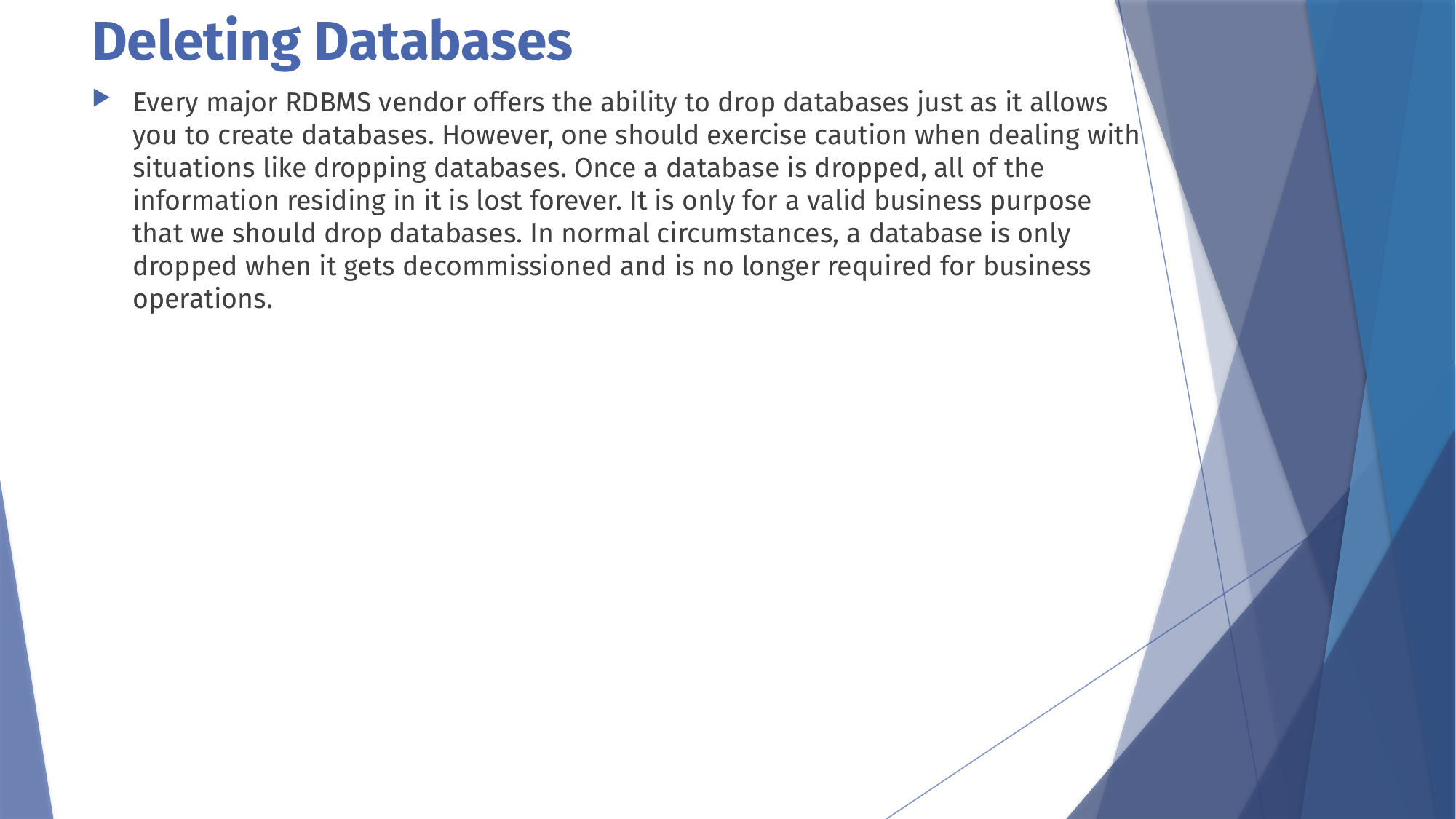

# Deleting Databases
Every major RDBMS vendor offers the ability to drop databases just as it allows you to create databases. However, one should exercise caution when dealing with situations like dropping databases. Once a database is dropped, all of the information residing in it is lost forever. It is only for a valid business purpose that we should drop databases. In normal circumstances, a database is only dropped when it gets decommissioned and is no longer required for business operations.